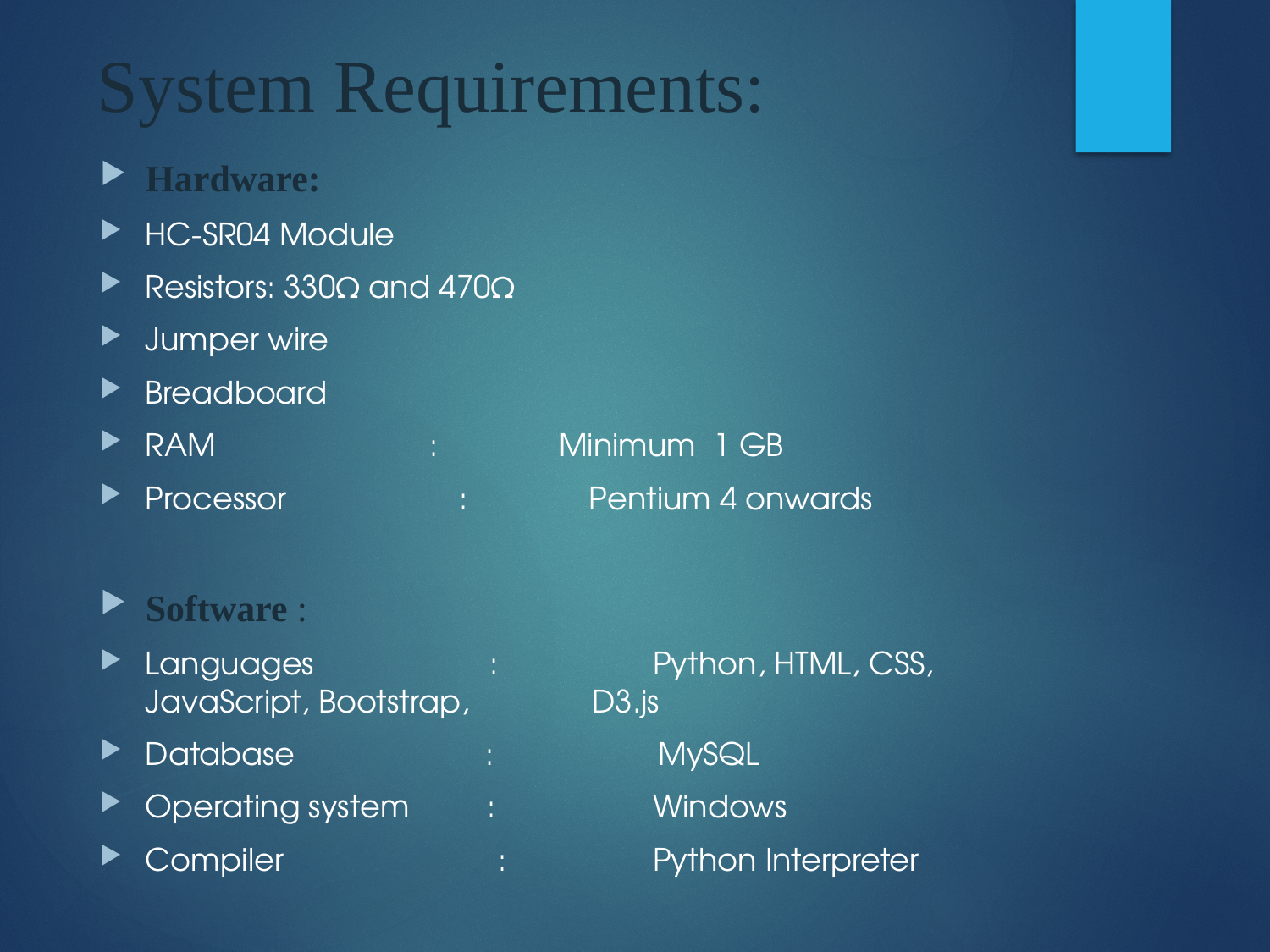

# System Requirements:
Hardware:
HC-SR04 Module
Resistors: 330Ω and 470Ω
Jumper wire
Breadboard
RAM		       	       :              Minimum  1 GB
Processor                    :              Pentium 4 onwards

Software :
Languages                	 :    	       Python, HTML, CSS, 								JavaScript, Bootstrap, 								D3.js
Database                      :                   MySQL
Operating system         :          	       Windows
Compiler                	  :        	       Python Interpreter